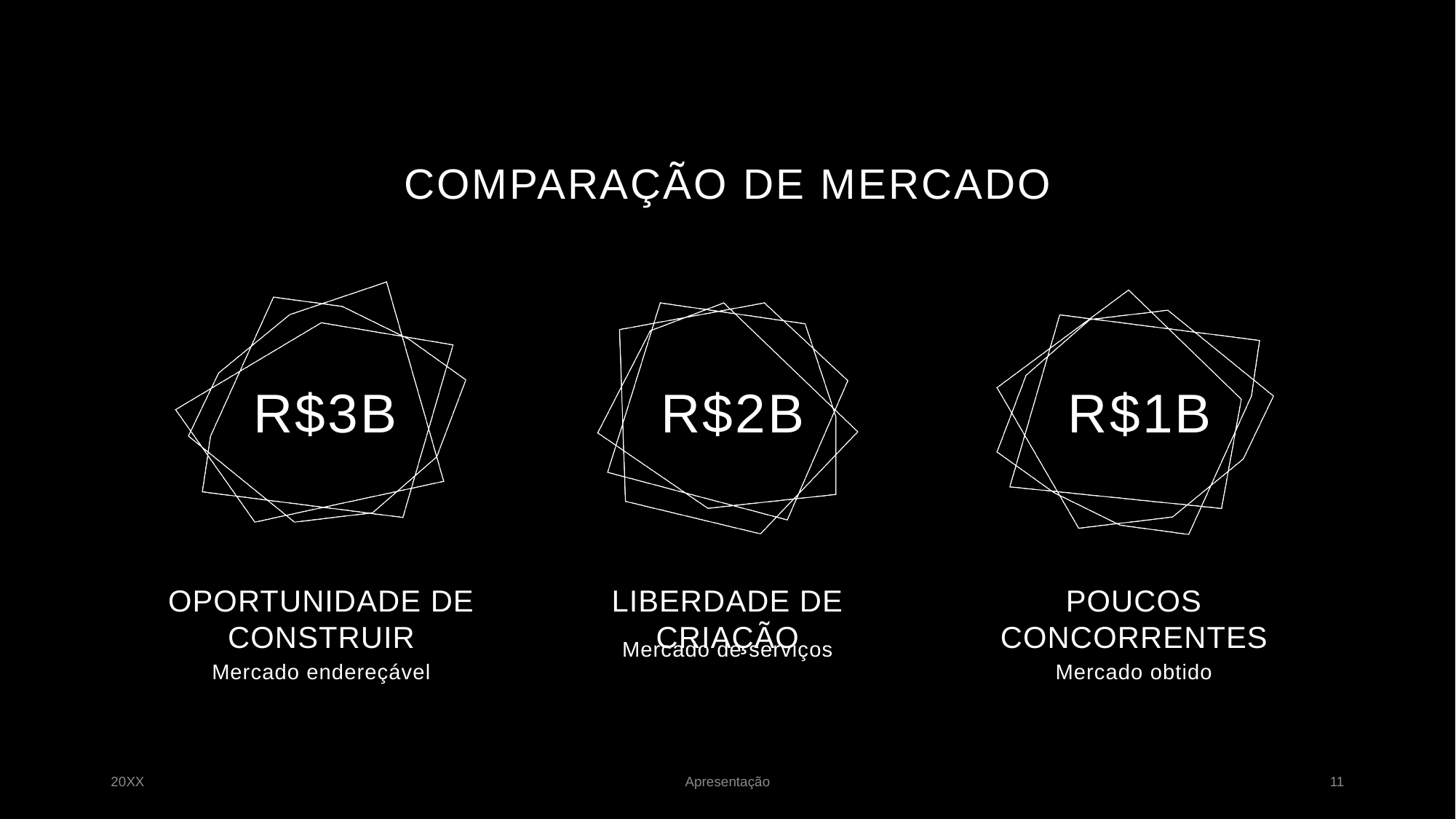

# Comparação de mercado
R$3B
R$2B
R$1B
Oportunidade de construir
Liberdade de criação
Poucos concorrentes
Mercado de serviços
Mercado endereçável
Mercado obtido
20XX
Apresentação
11